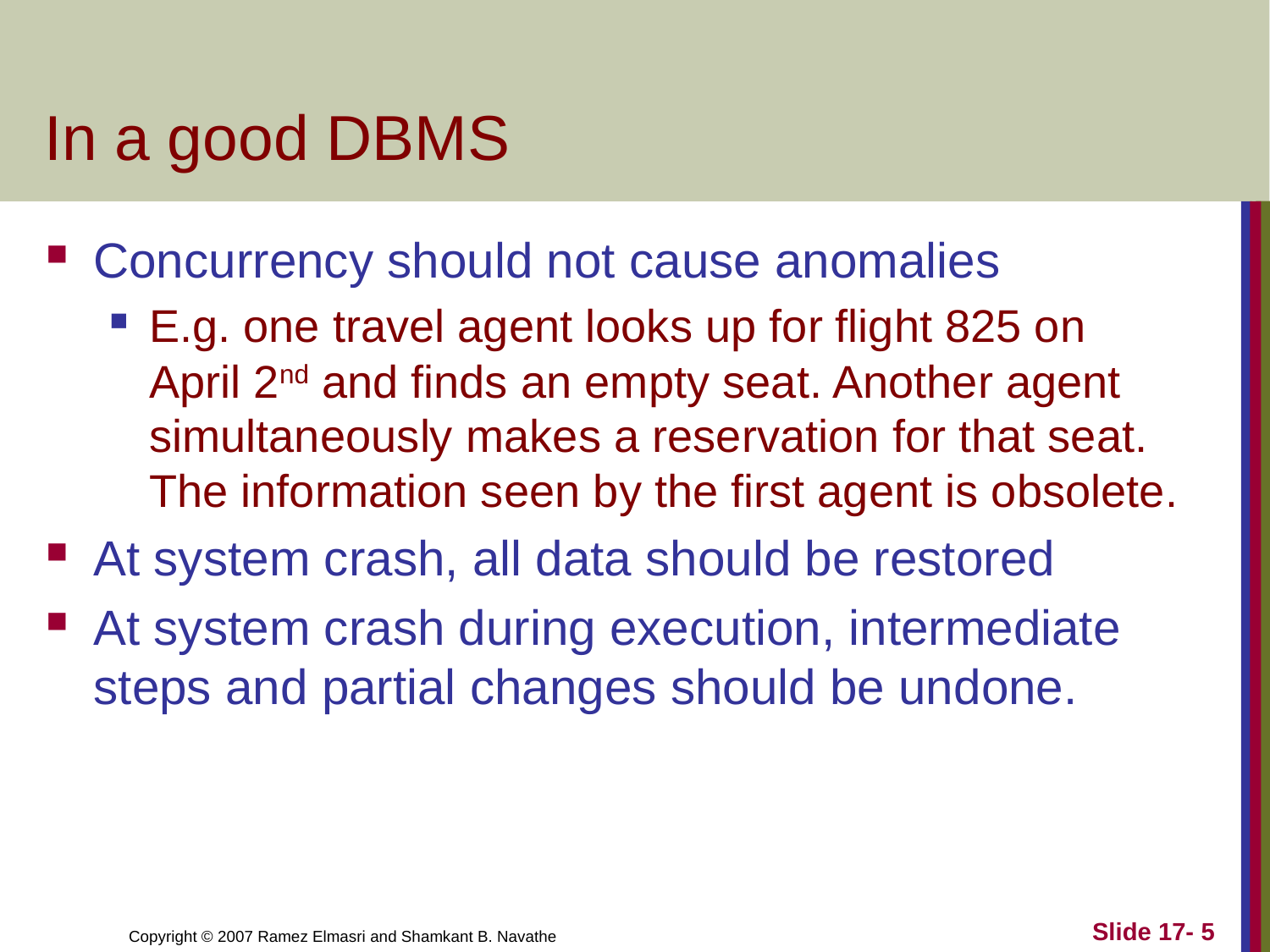

# In a good DBMS
Concurrency should not cause anomalies
E.g. one travel agent looks up for flight 825 on April 2nd and finds an empty seat. Another agent simultaneously makes a reservation for that seat. The information seen by the first agent is obsolete.
At system crash, all data should be restored
At system crash during execution, intermediate steps and partial changes should be undone.
Slide 17- 5